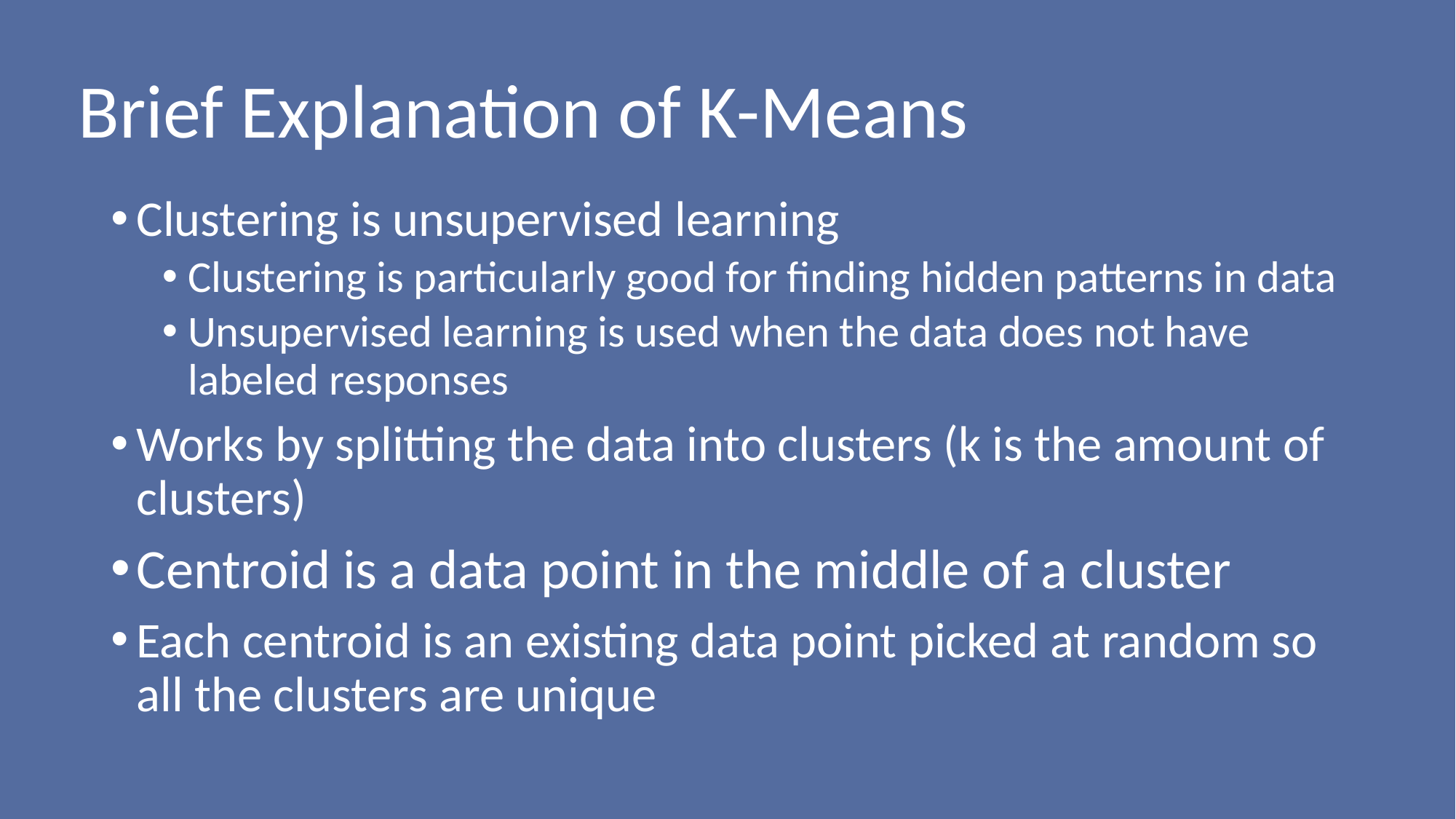

# Brief Explanation of K-Means
Clustering is unsupervised learning
Clustering is particularly good for finding hidden patterns in data
Unsupervised learning is used when the data does not have labeled responses
Works by splitting the data into clusters (k is the amount of clusters)
Centroid is a data point in the middle of a cluster
Each centroid is an existing data point picked at random so all the clusters are unique